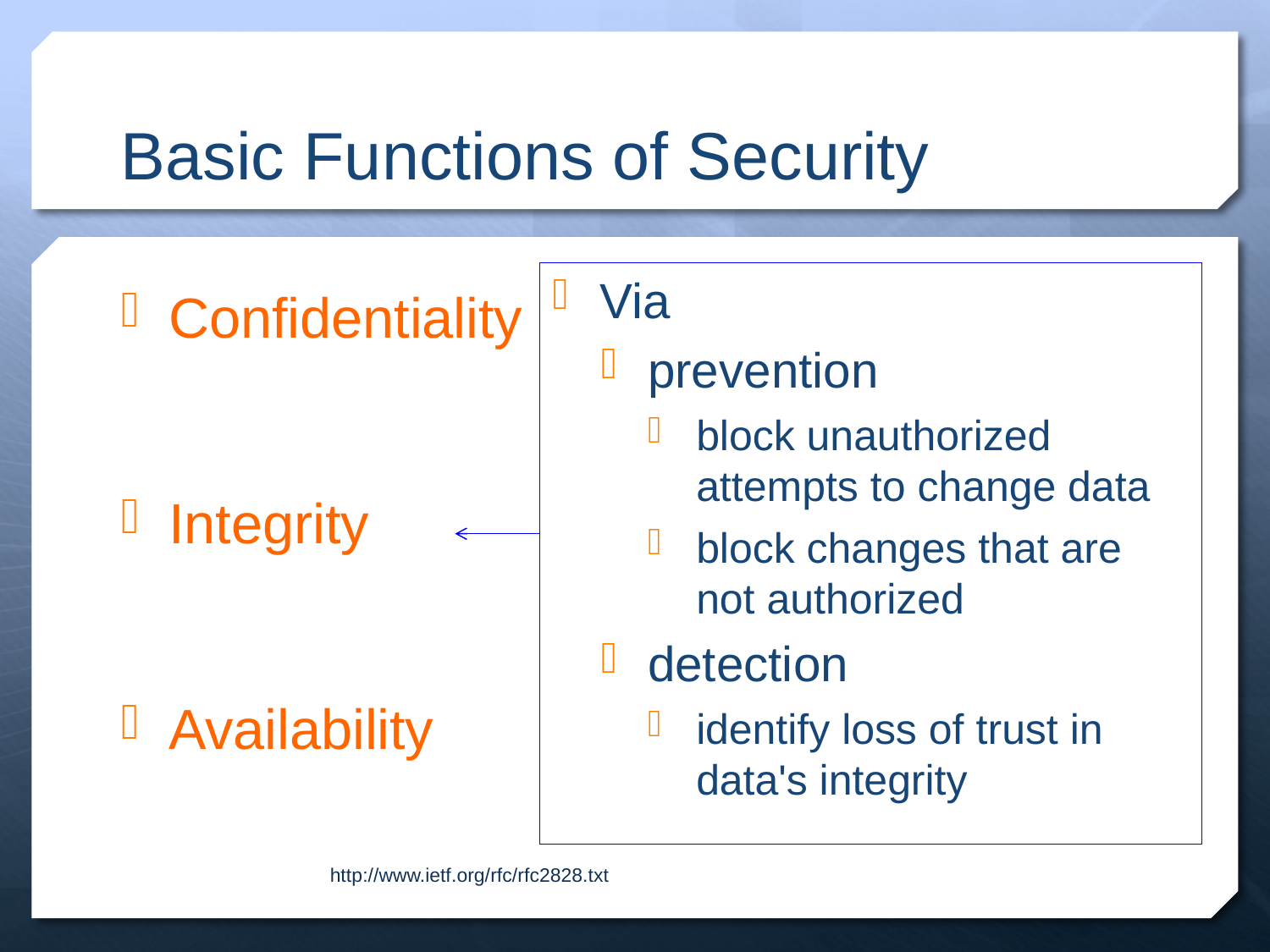

# Basic Functions of Security
Via
prevention
block unauthorized attempts to change data
block changes that are not authorized
detection
identify loss of trust in data's integrity
Confidentiality

Integrity

Availability
http://www.ietf.org/rfc/rfc2828.txt